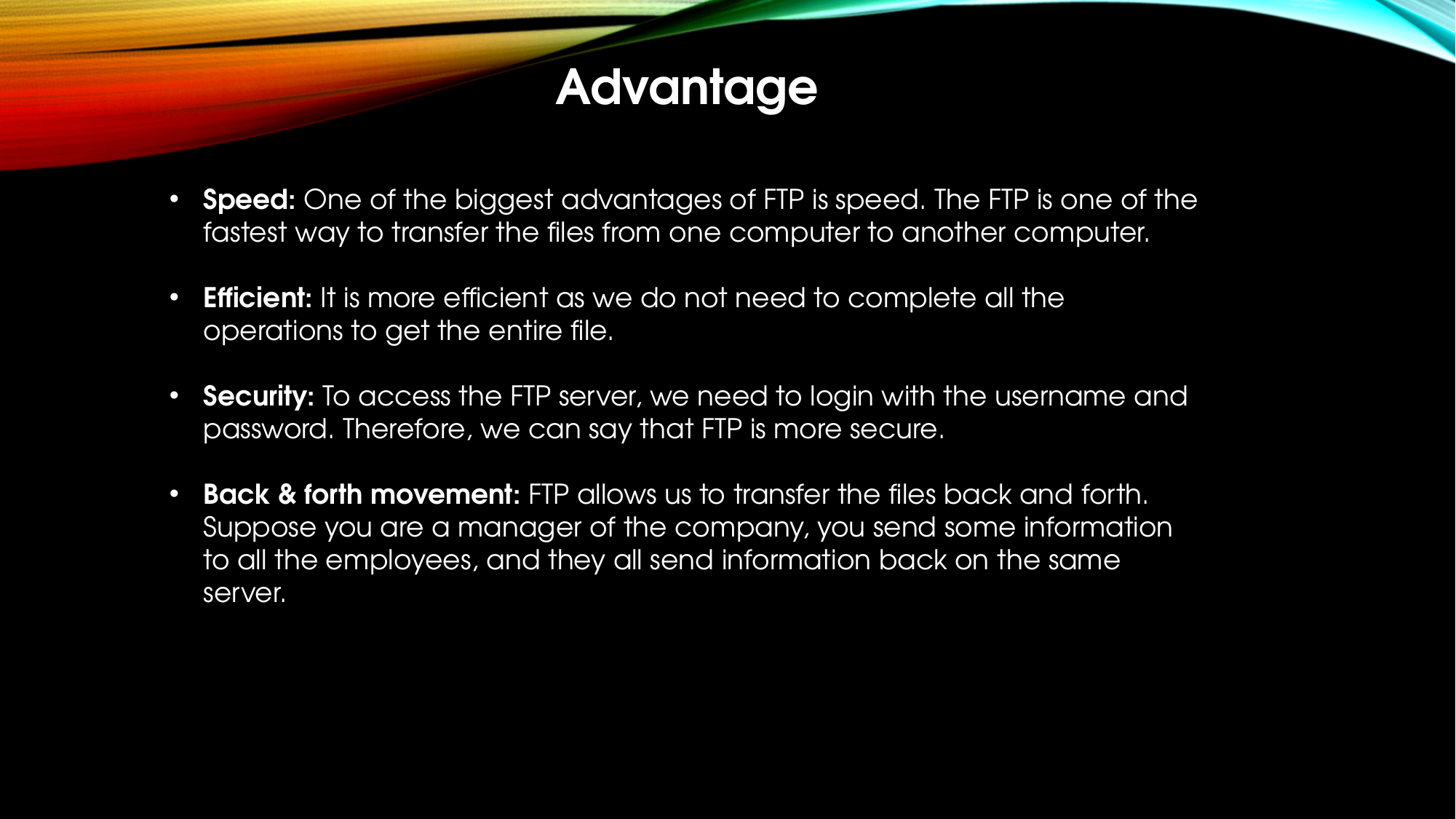

Advantage
Speed: One of the biggest advantages of FTP is speed. The FTP is one of the fastest way to transfer the files from one computer to another computer.

Efficient: It is more efficient as we do not need to complete all the operations to get the entire file.

Security: To access the FTP server, we need to login with the username and password. Therefore, we can say that FTP is more secure.

Back & forth movement: FTP allows us to transfer the files back and forth. Suppose you are a manager of the company, you send some information to all the employees, and they all send information back on the same server.